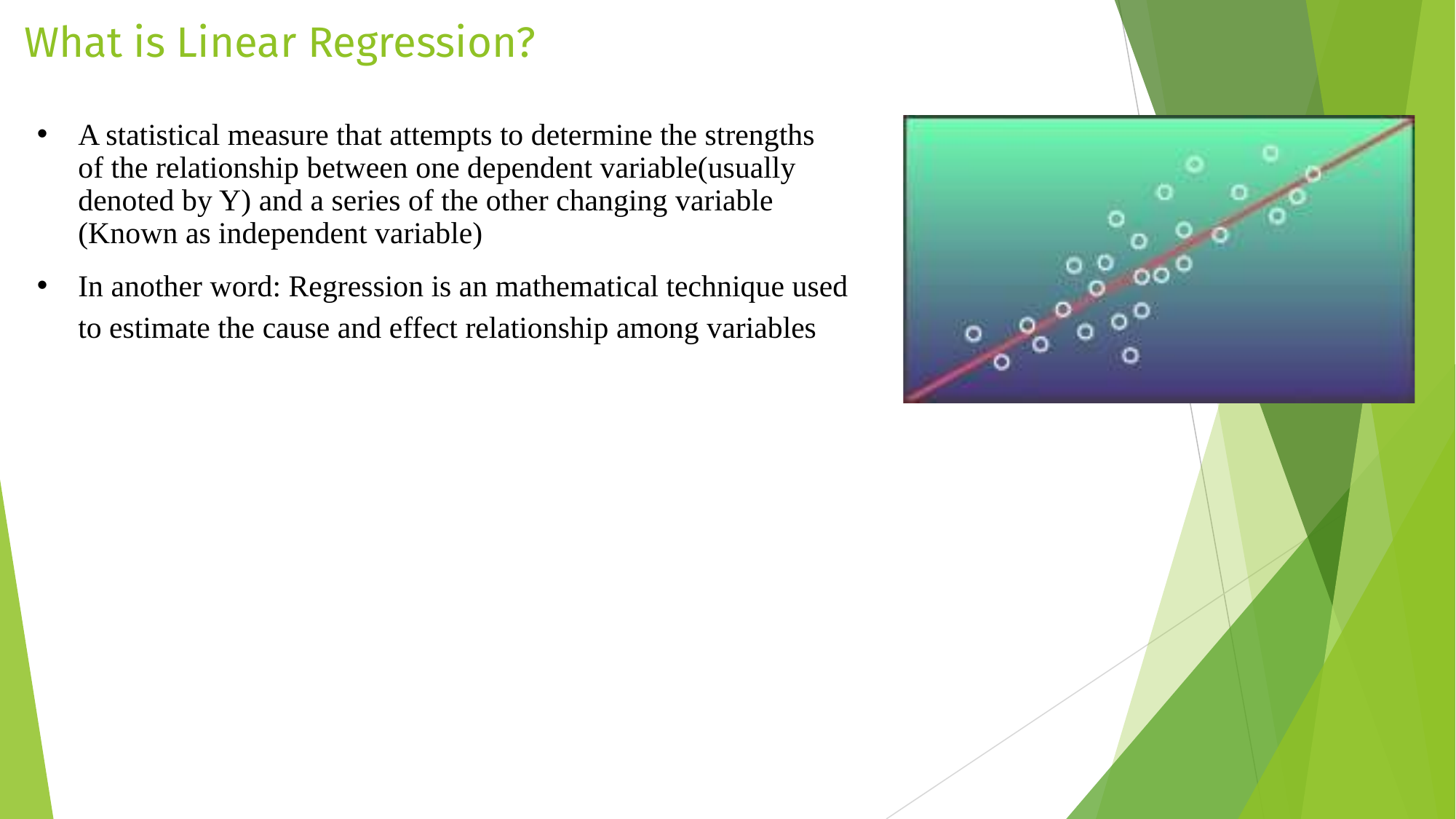

# What is Linear Regression?
A statistical measure that attempts to determine the strengths  of the relationship between one dependent variable(usually  denoted by Y) and a series of the other changing variable  (Known as independent variable)
In another word: Regression is an mathematical technique used
to estimate the cause and effect relationship among variables